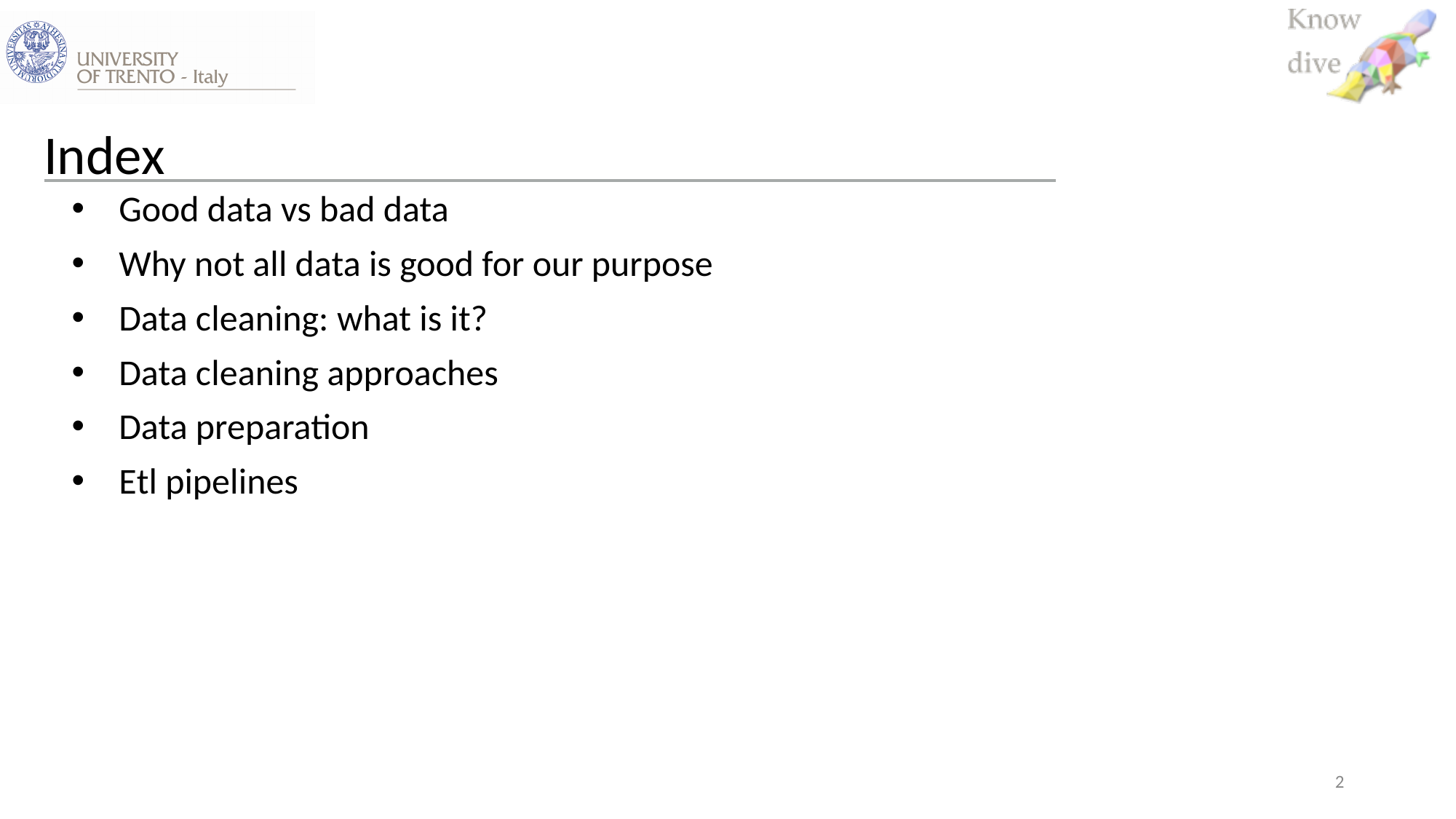

# Index
Good data vs bad data
Why not all data is good for our purpose
Data cleaning: what is it?
Data cleaning approaches
Data preparation
Etl pipelines
2